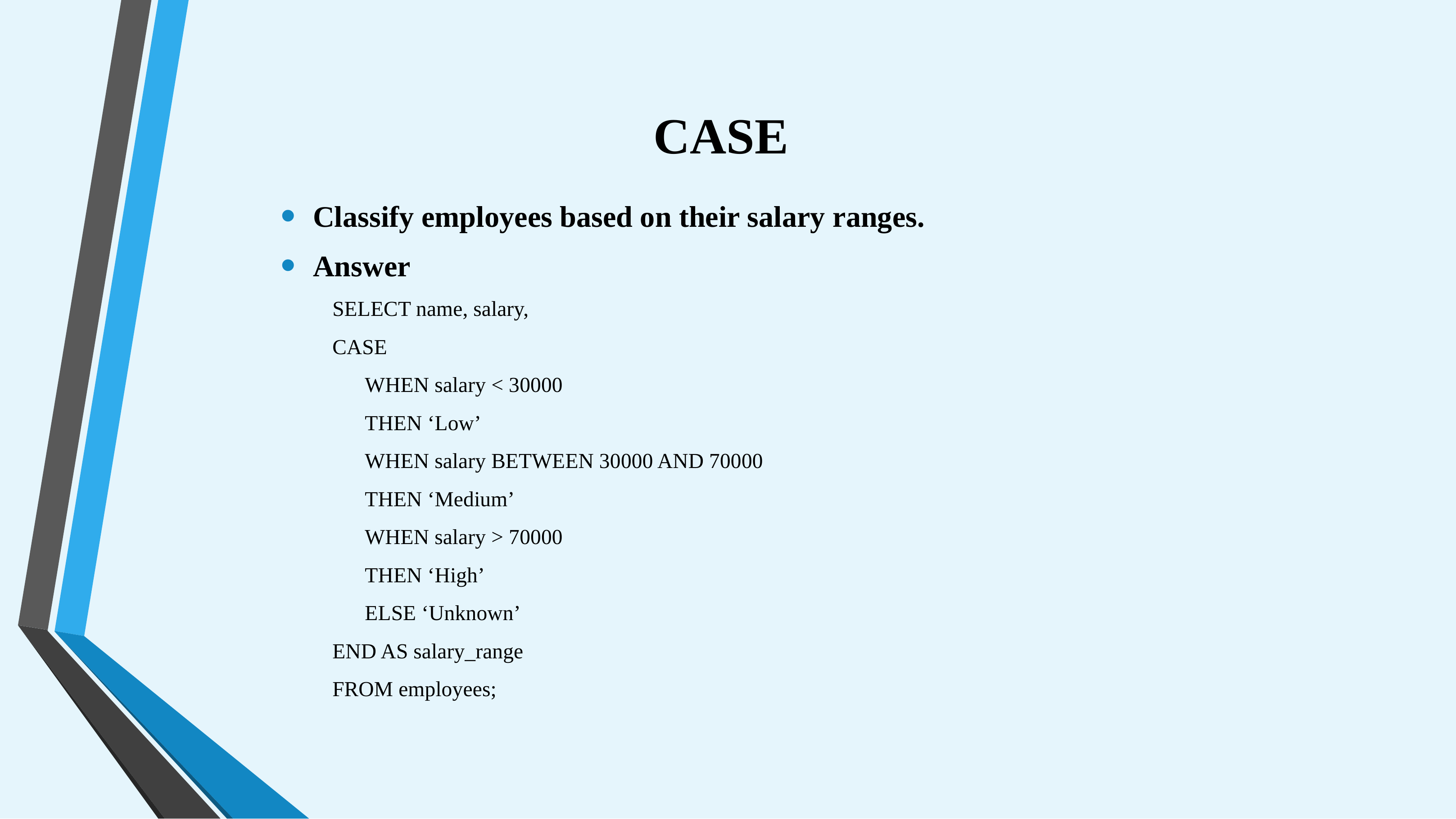

# CASE
Classify employees based on their salary ranges.
Answer
SELECT name, salary,
CASE
      WHEN salary < 30000
      THEN ‘Low’
      WHEN salary BETWEEN 30000 AND 70000
      THEN ‘Medium’
      WHEN salary > 70000
      THEN ‘High’
      ELSE ‘Unknown’
END AS salary_range
FROM employees;